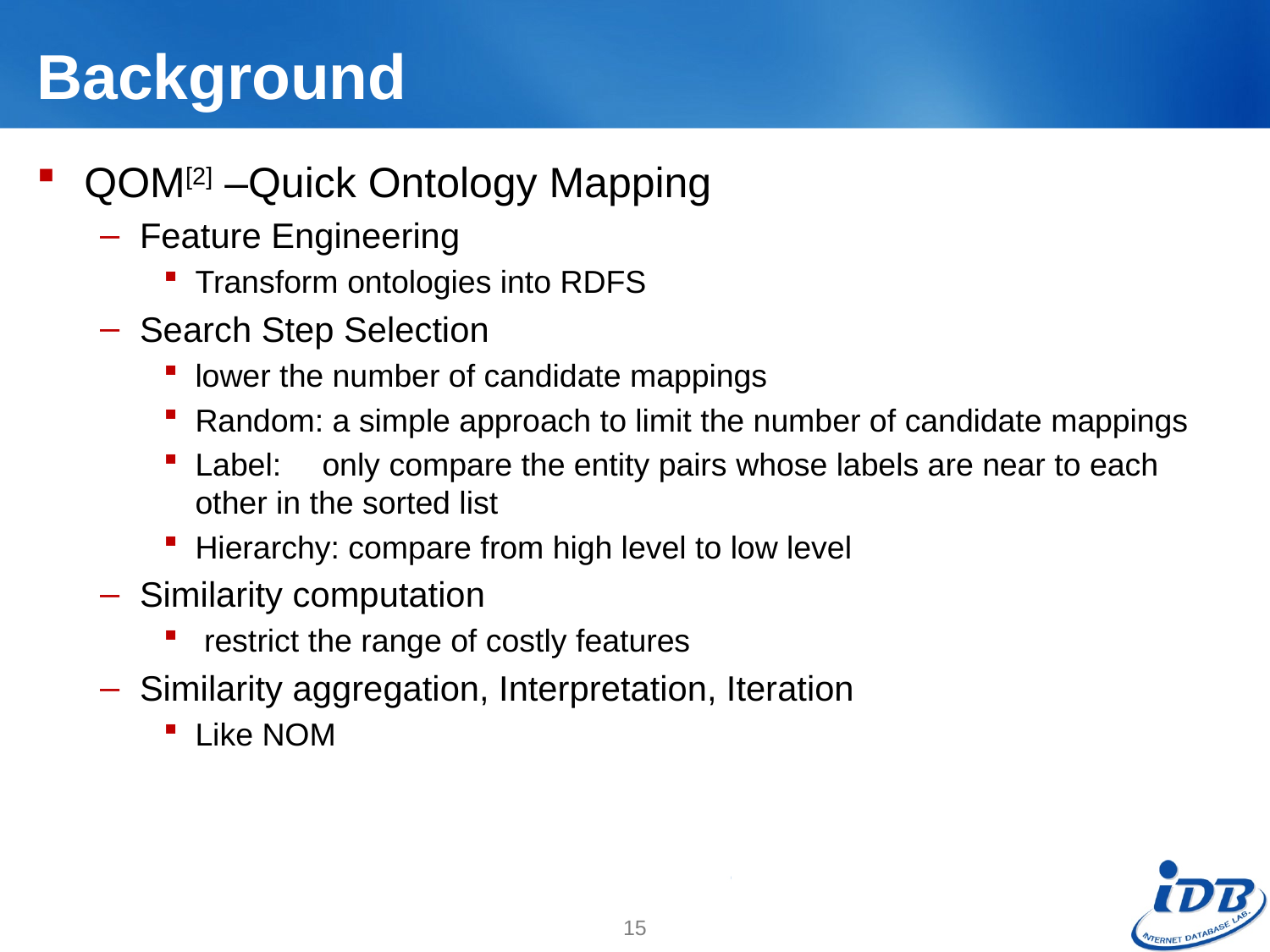

# Background
QOM[2] –Quick Ontology Mapping
Feature Engineering
Transform ontologies into RDFS
Search Step Selection
lower the number of candidate mappings
Random: a simple approach to limit the number of candidate mappings
Label: 	only compare the entity pairs whose labels are near to each other in the sorted list
Hierarchy: compare from high level to low level
Similarity computation
 restrict the range of costly features
Similarity aggregation, Interpretation, Iteration
Like NOM

15